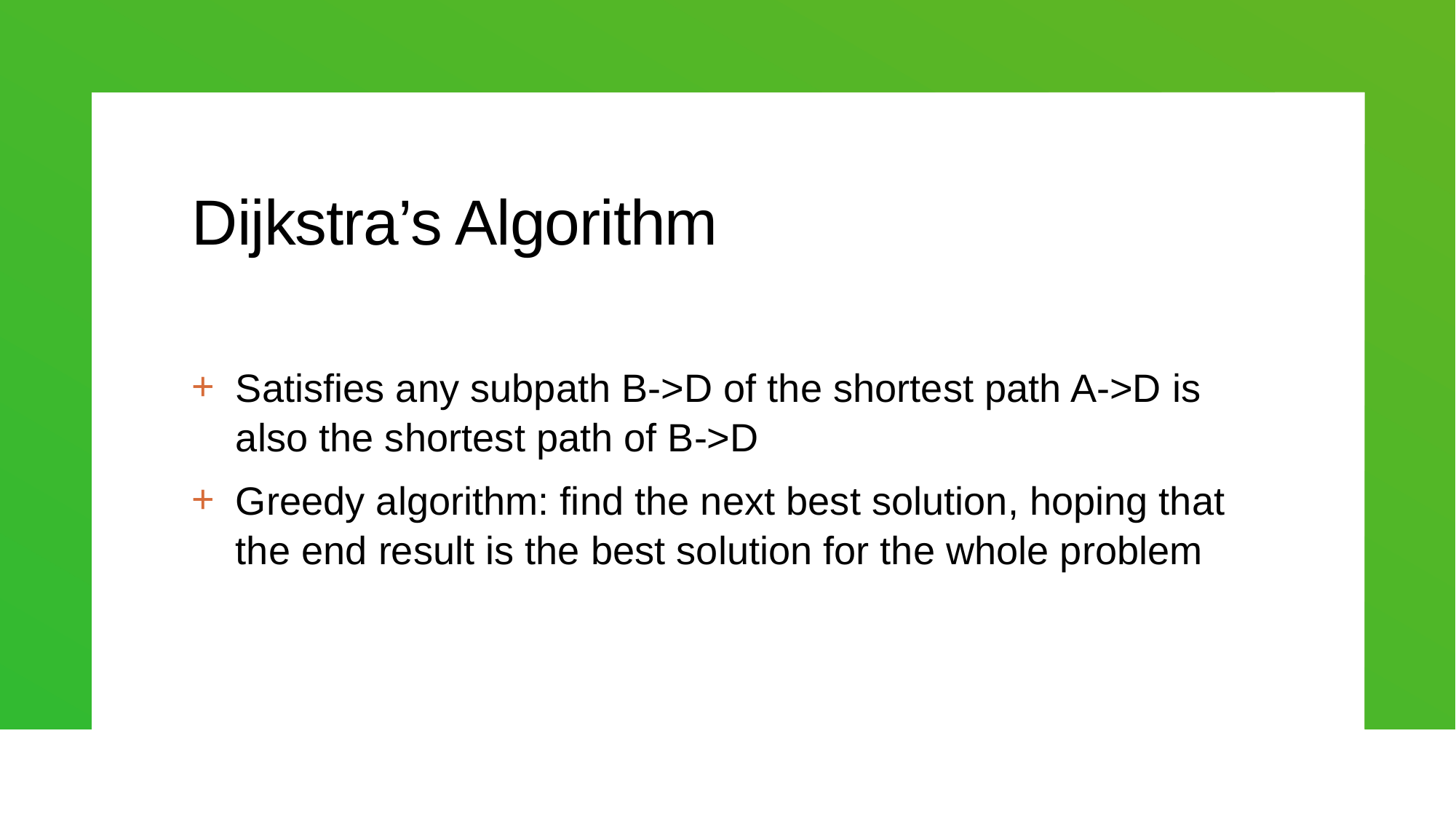

# Dijkstra’s Algorithm
Satisfies any subpath B->D of the shortest path A->D is also the shortest path of B->D
Greedy algorithm: find the next best solution, hoping that the end result is the best solution for the whole problem